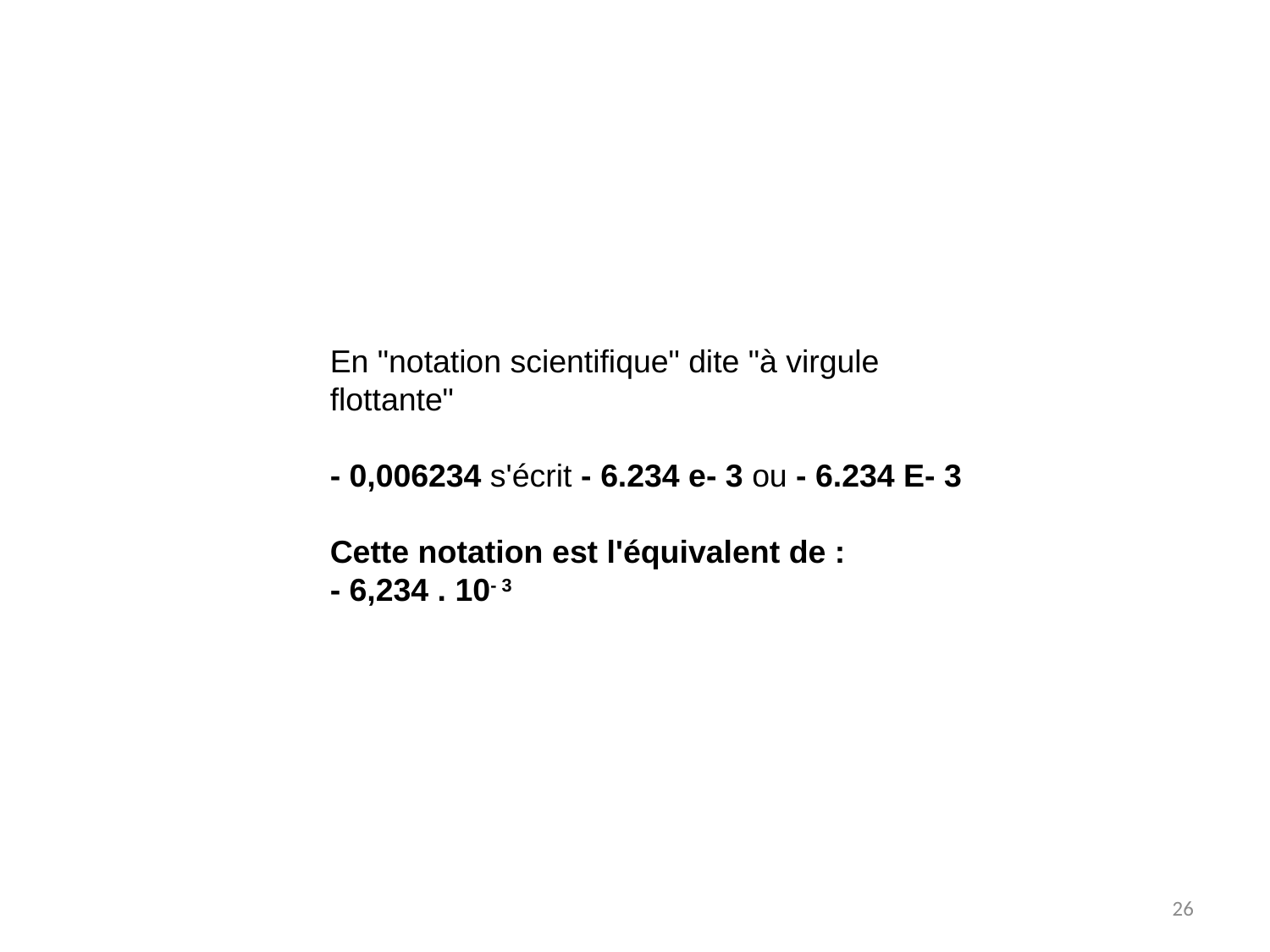

En "notation scientifique" dite "à virgule flottante"
- 0,006234 s'écrit - 6.234 e- 3 ou - 6.234 E- 3

Cette notation est l'équivalent de :
- 6,234 . 10- 3
26